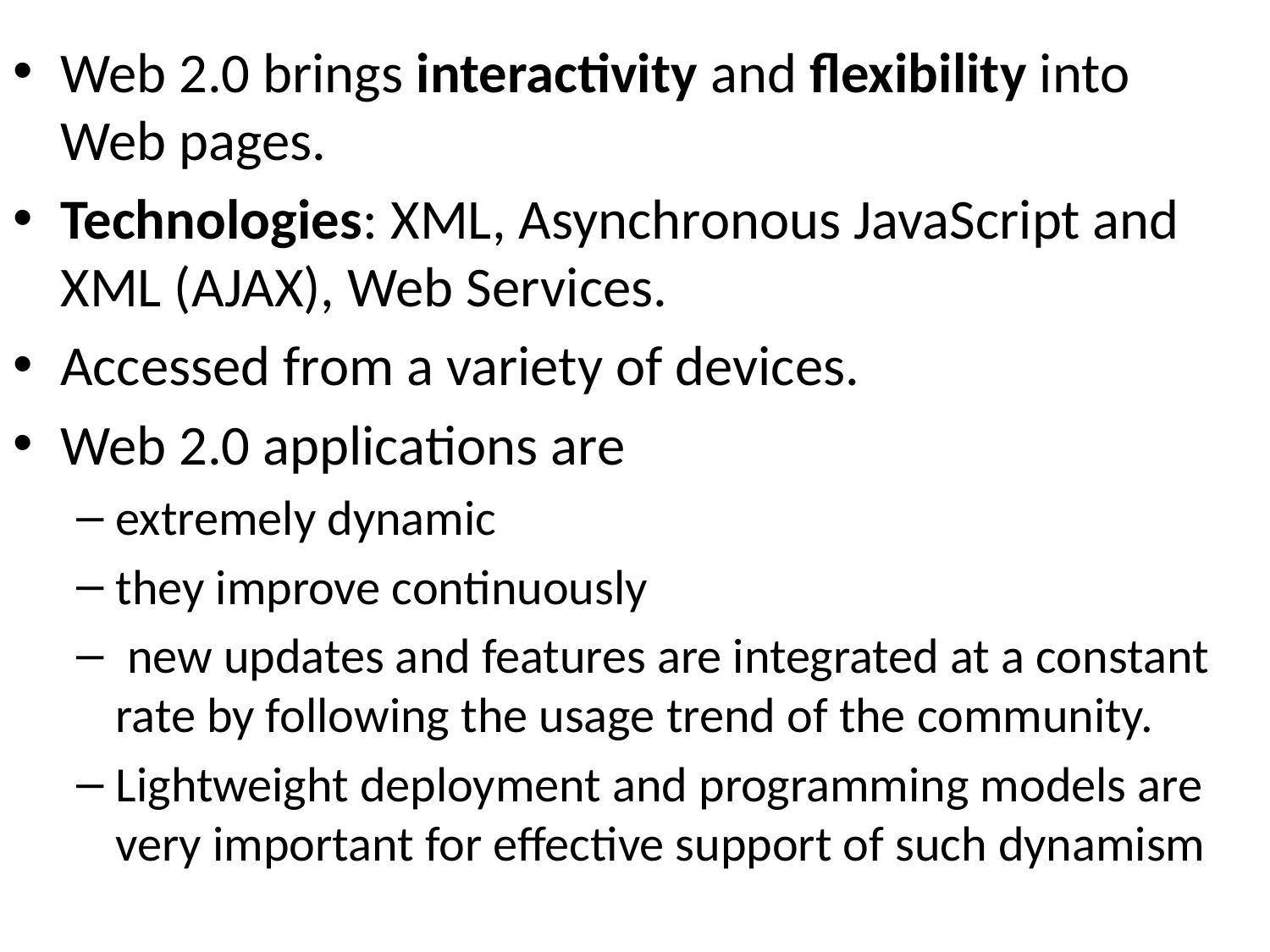

Web 2.0 brings interactivity and flexibility into Web pages.
Technologies: XML, Asynchronous JavaScript and XML (AJAX), Web Services.
Accessed from a variety of devices.
Web 2.0 applications are
extremely dynamic
they improve continuously
 new updates and features are integrated at a constant rate by following the usage trend of the community.
Lightweight deployment and programming models are very important for effective support of such dynamism